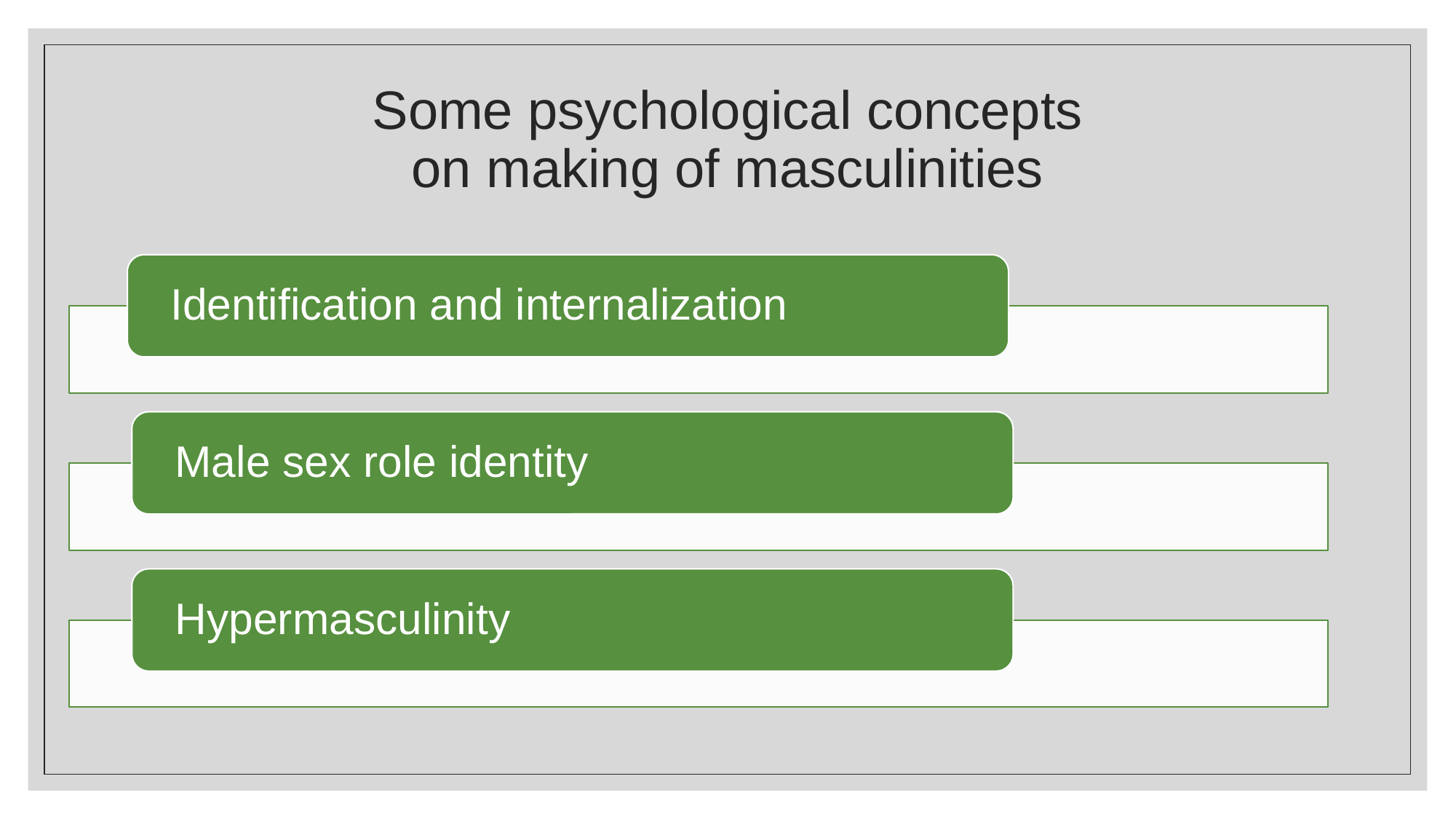

# Some psychological concepts on making of masculinities
Identification and internalization
Male sex role identity
Hypermasculinity